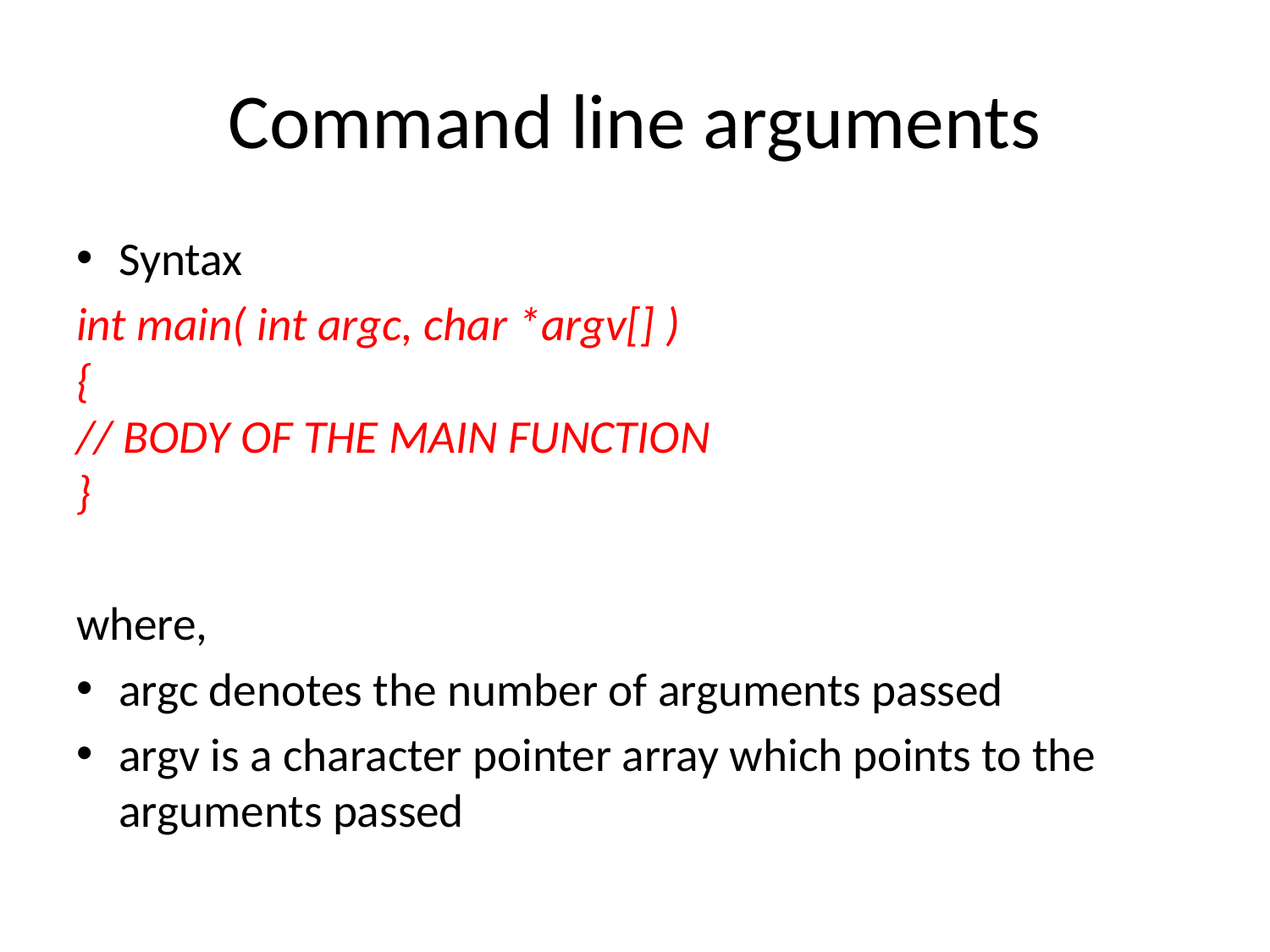

# Command line arguments
Syntax
int main( int argc, char *argv[] )
{
// BODY OF THE MAIN FUNCTION
}

where,
argc denotes the number of arguments passed
argv is a character pointer array which points to the arguments passed